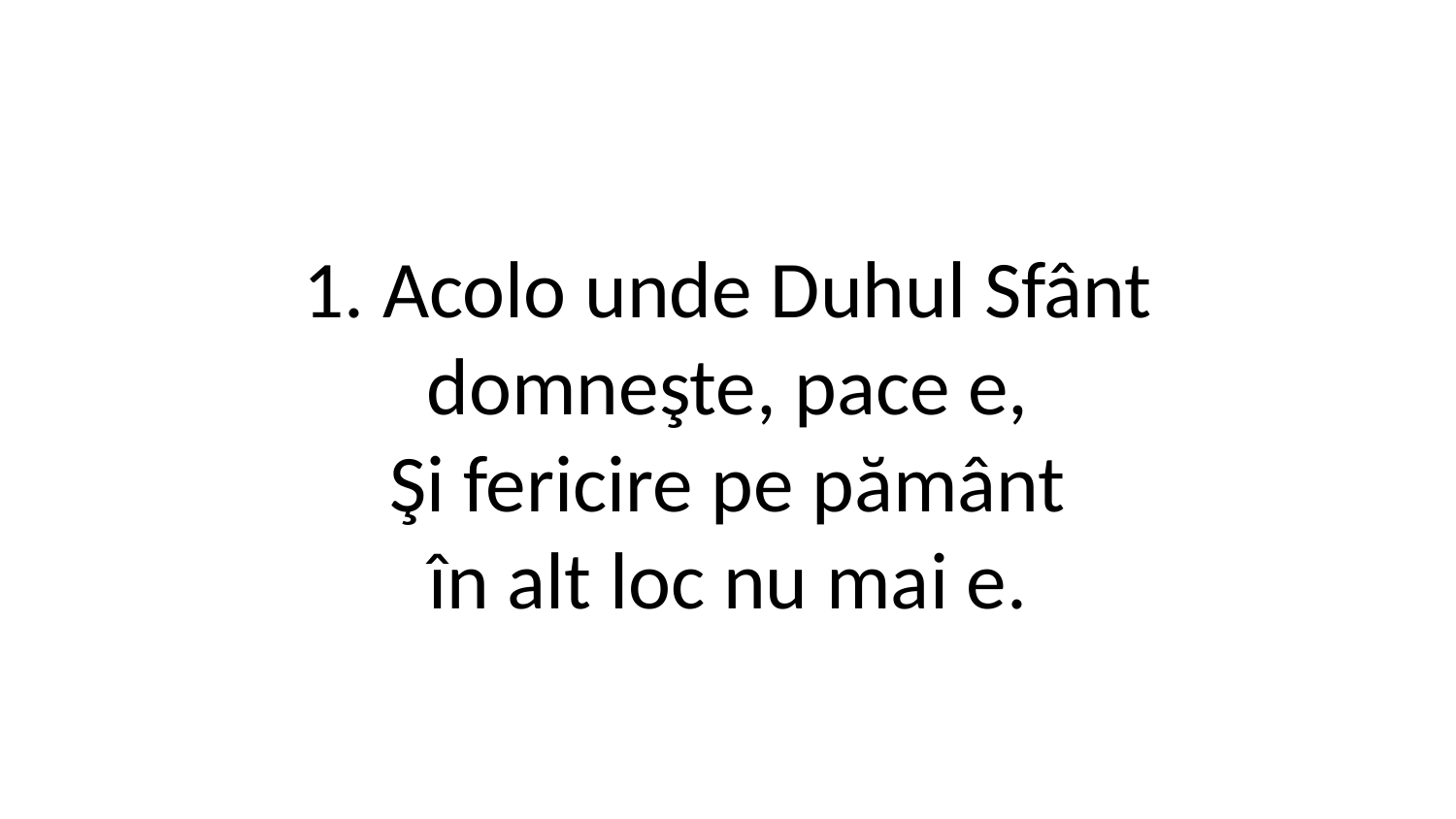

1. Acolo unde Duhul Sfânt
domneşte, pace e,
Şi fericire pe pământ
în alt loc nu mai e.